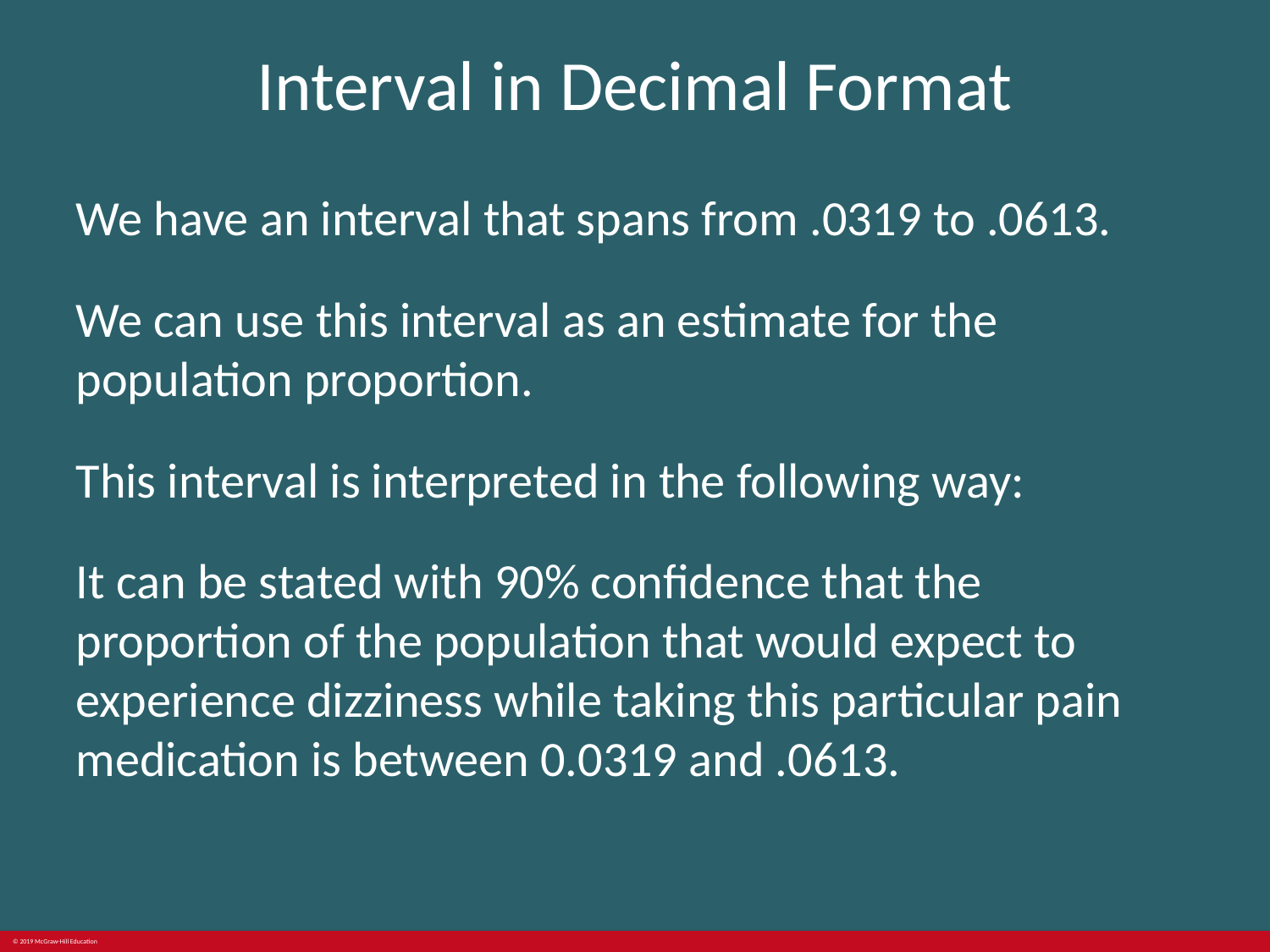

# Interval in Decimal Format
We have an interval that spans from .0319 to .0613.
We can use this interval as an estimate for the population proportion.
This interval is interpreted in the following way:
It can be stated with 90% confidence that the proportion of the population that would expect to experience dizziness while taking this particular pain medication is between 0.0319 and .0613.